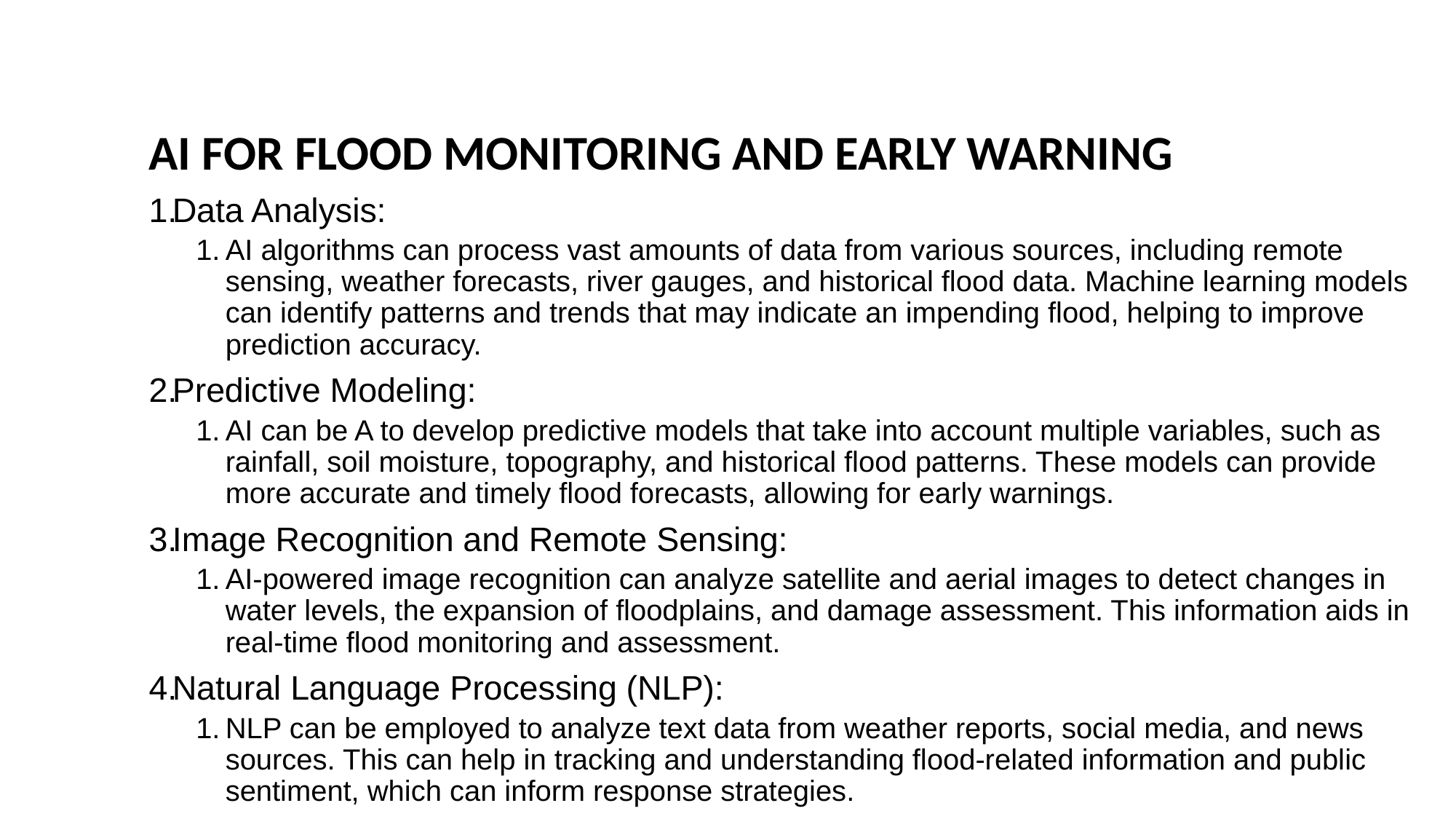

#
AI FOR FLOOD MONITORING AND EARLY WARNING
Data Analysis:
AI algorithms can process vast amounts of data from various sources, including remote sensing, weather forecasts, river gauges, and historical flood data. Machine learning models can identify patterns and trends that may indicate an impending flood, helping to improve prediction accuracy.
Predictive Modeling:
AI can be A to develop predictive models that take into account multiple variables, such as rainfall, soil moisture, topography, and historical flood patterns. These models can provide more accurate and timely flood forecasts, allowing for early warnings.
Image Recognition and Remote Sensing:
AI-powered image recognition can analyze satellite and aerial images to detect changes in water levels, the expansion of floodplains, and damage assessment. This information aids in real-time flood monitoring and assessment.
Natural Language Processing (NLP):
NLP can be employed to analyze text data from weather reports, social media, and news sources. This can help in tracking and understanding flood-related information and public sentiment, which can inform response strategies.